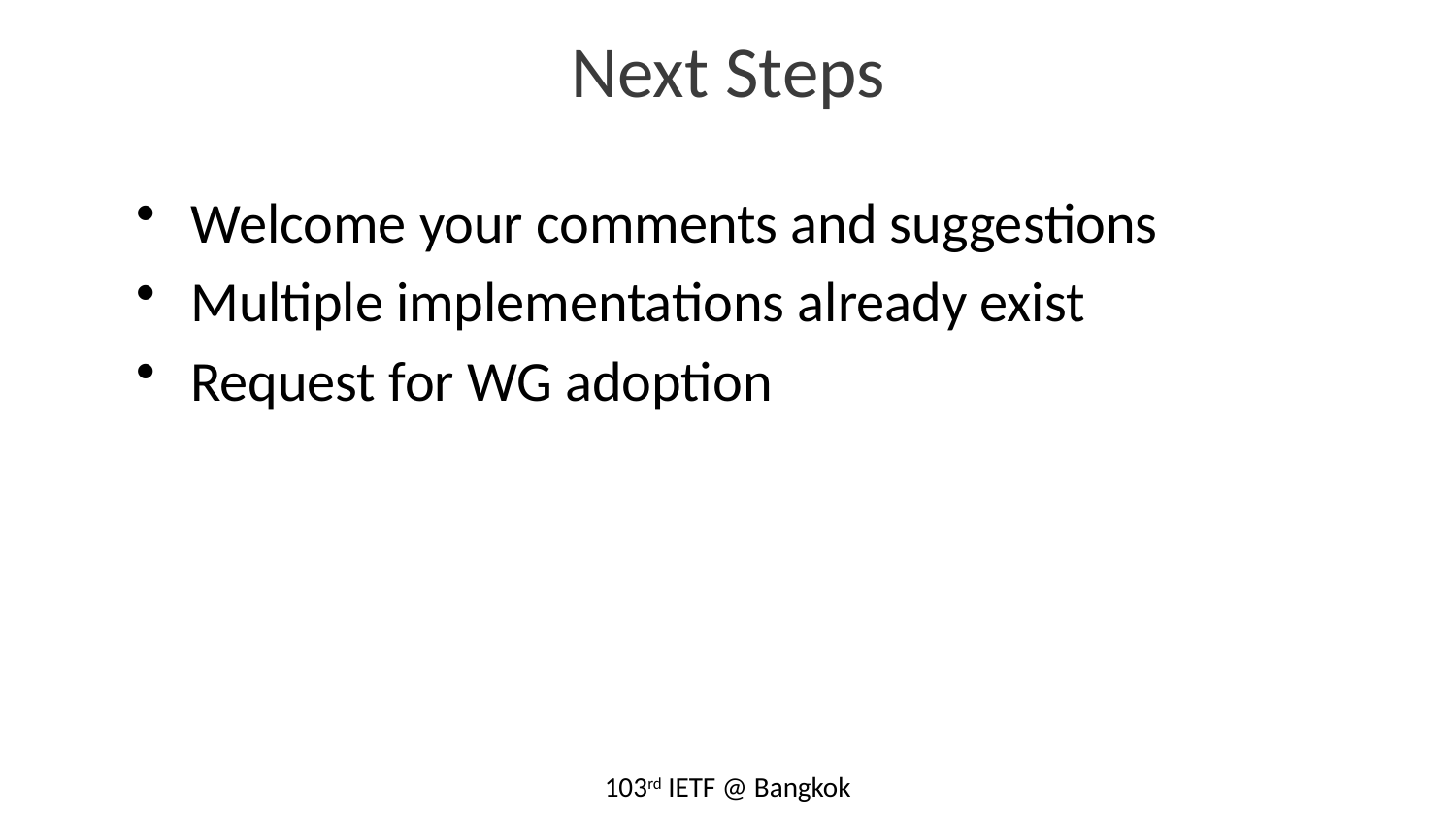

# Next Steps
Welcome your comments and suggestions
Multiple implementations already exist
Request for WG adoption

103rd IETF @ Bangkok